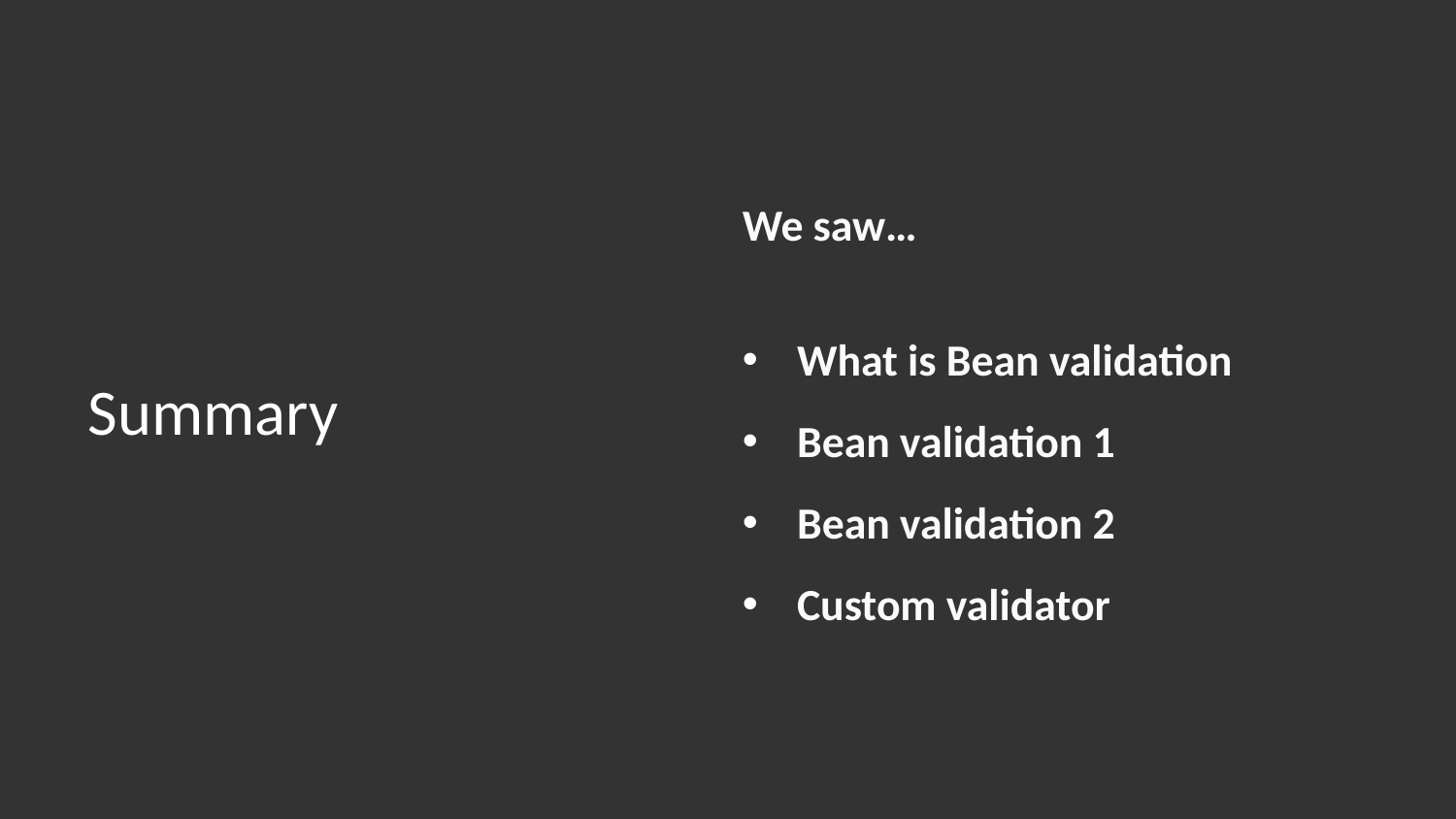

We saw…
What is Bean validation
Bean validation 1
Bean validation 2
Custom validator
# Summary